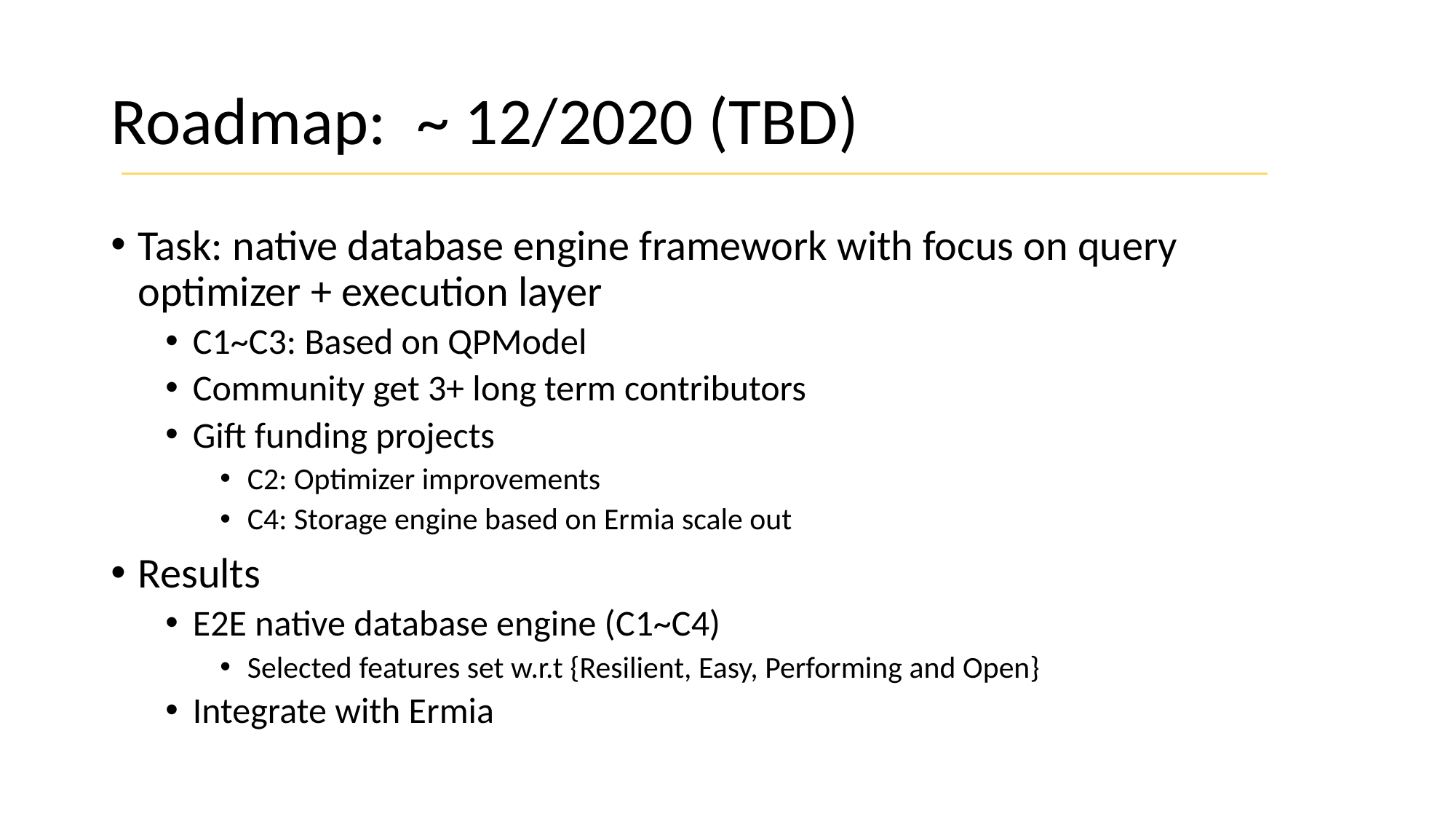

# Roadmap:  ~ 12/2020 (TBD)
Task: native database engine framework with focus on query optimizer + execution layer
C1~C3: Based on QPModel
Community get 3+ long term contributors
Gift funding projects
C2: Optimizer improvements
C4: Storage engine based on Ermia scale out
Results
E2E native database engine (C1~C4)
Selected features set w.r.t {Resilient, Easy, Performing and Open}
Integrate with Ermia